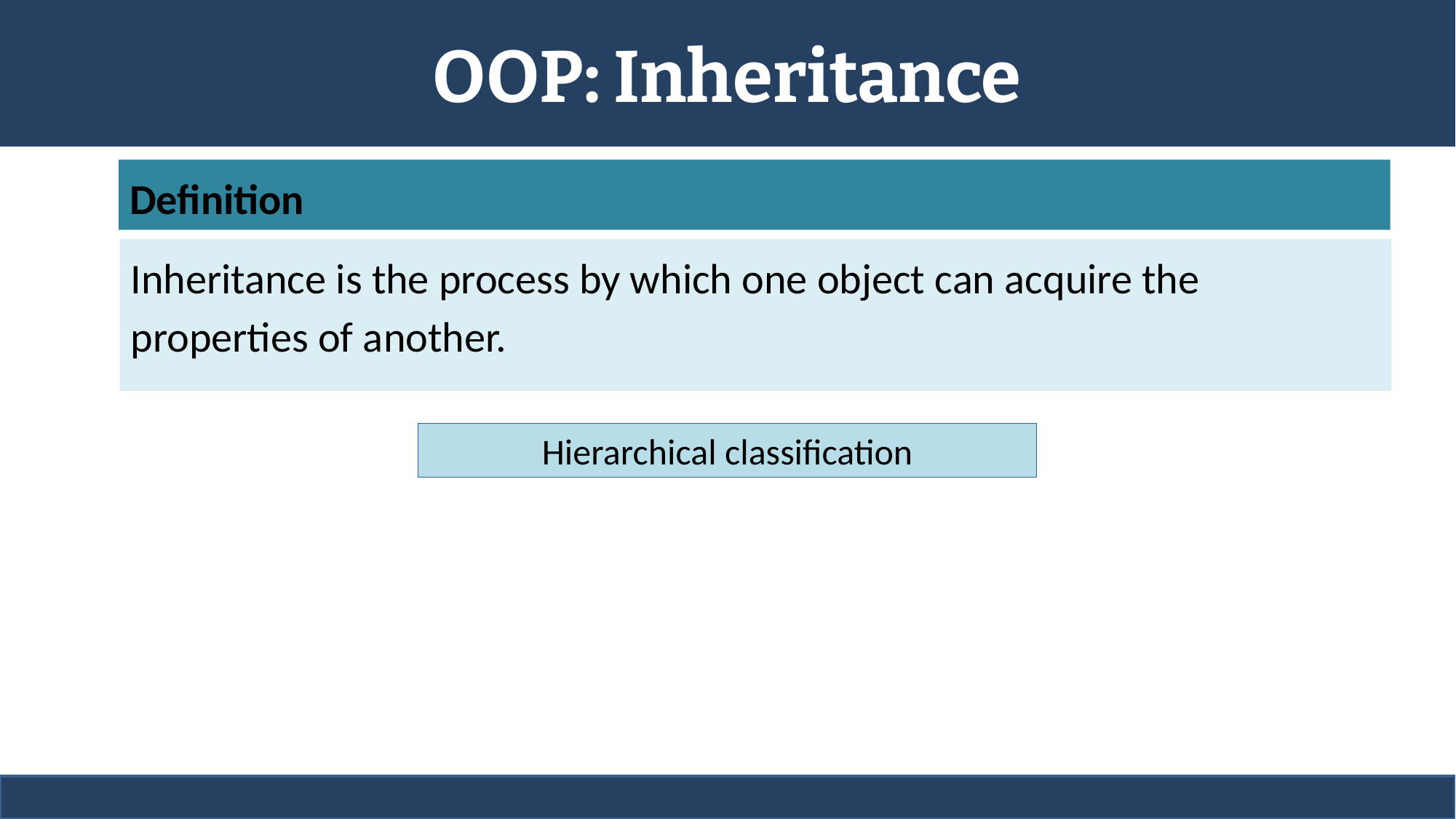

# OOP: Inheritance
Definition
Inheritance is the process by which one object can acquire the properties of another.
Hierarchical classification